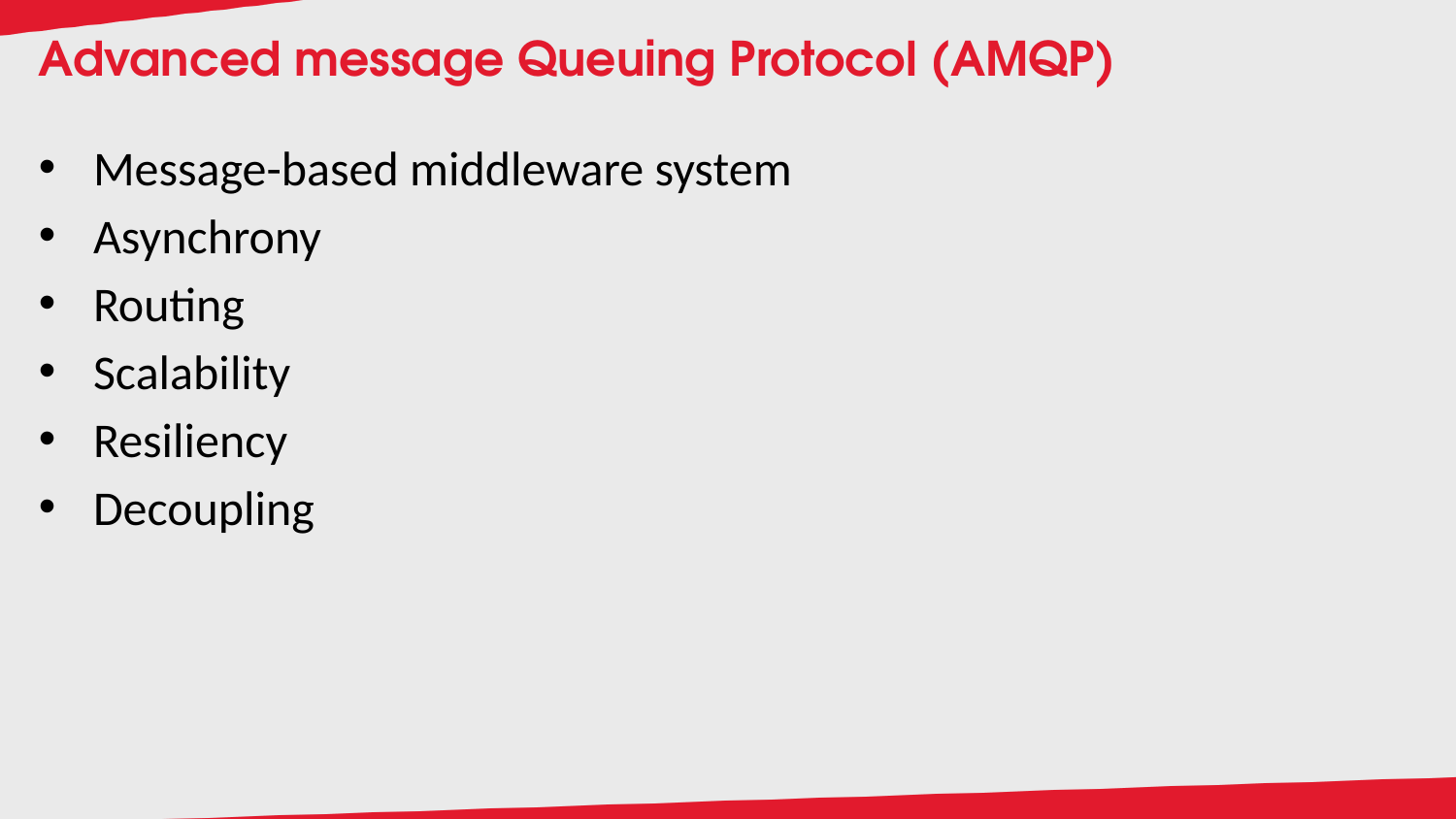

# Advanced message Queuing Protocol (AMQP)
Message-based middleware system
Asynchrony
Routing
Scalability
Resiliency
Decoupling